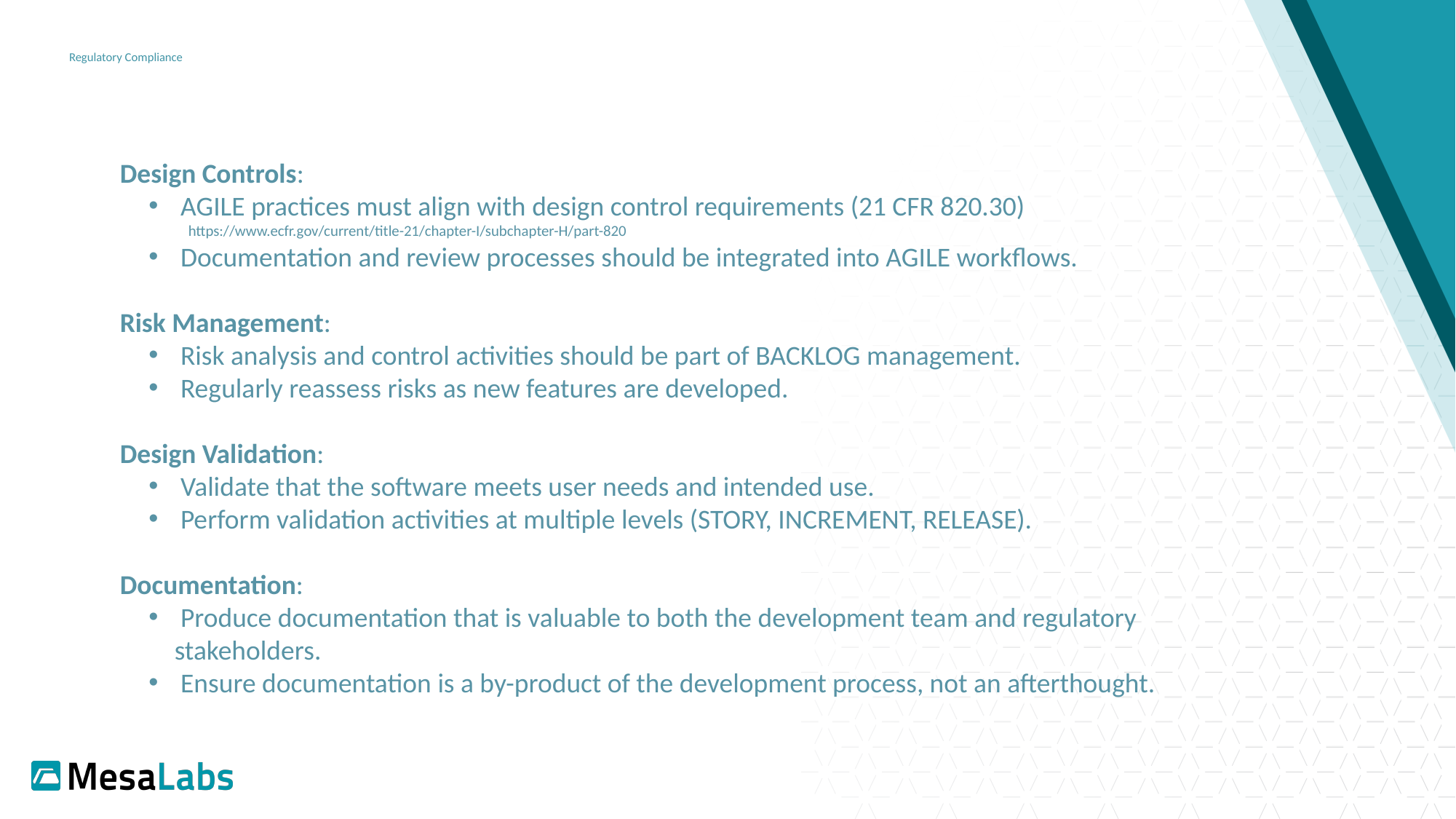

# Regulatory Compliance
Design Controls:
 AGILE practices must align with design control requirements (21 CFR 820.30)
    https://www.ecfr.gov/current/title-21/chapter-I/subchapter-H/part-820
 Documentation and review processes should be integrated into AGILE workflows.
​
Risk Management:
 Risk analysis and control activities should be part of BACKLOG management.​
 Regularly reassess risks as new features are developed.
​
Design Validation:
 Validate that the software meets user needs and intended use.​
 Perform validation activities at multiple levels (STORY, INCREMENT, RELEASE).
​
Documentation:
 Produce documentation that is valuable to both the development team and regulatory    	   stakeholders.​
 Ensure documentation is a by-product of the development process, not an afterthought.